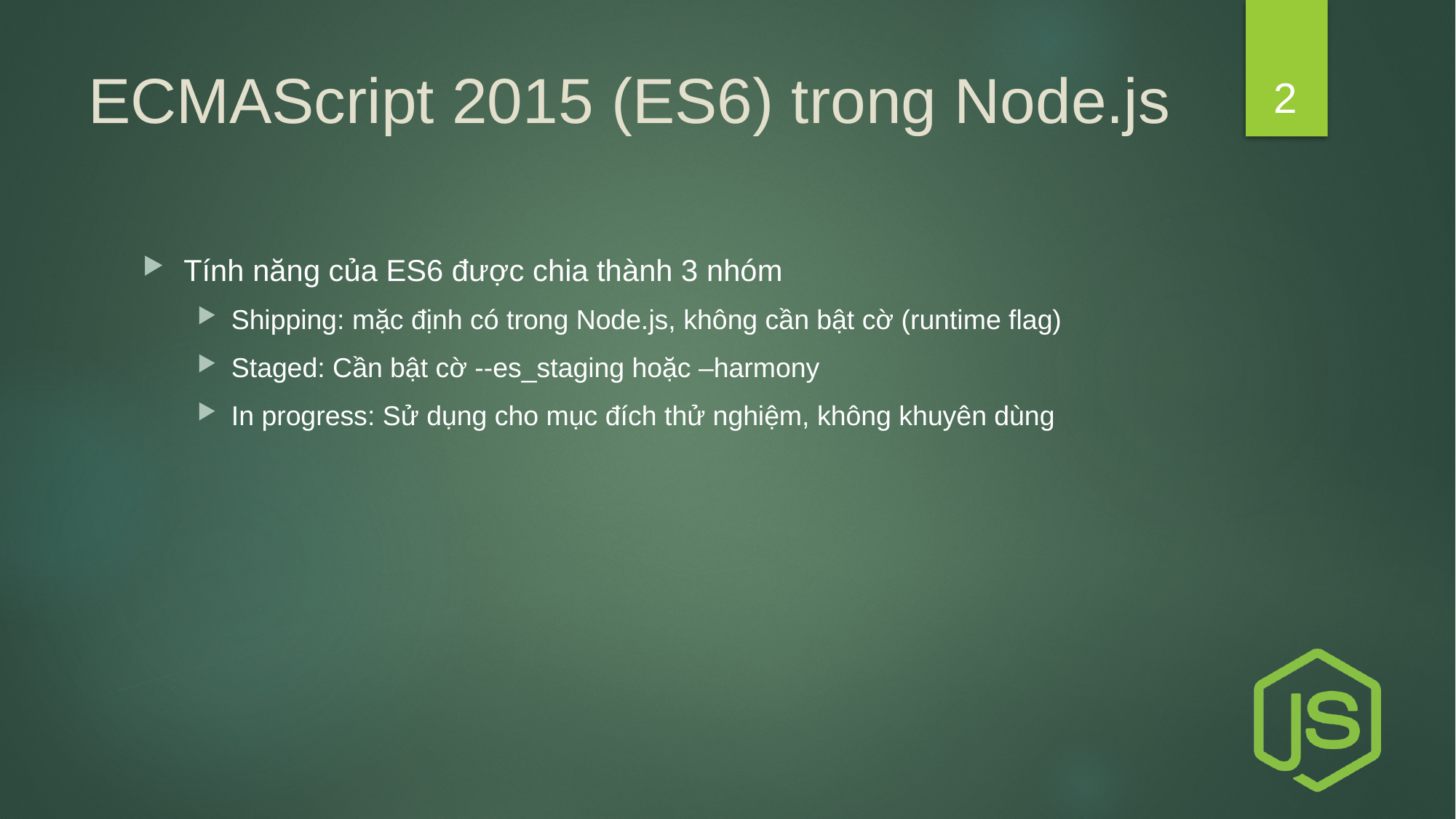

2
# ECMAScript 2015 (ES6) trong Node.js
Tính năng của ES6 được chia thành 3 nhóm
Shipping: mặc định có trong Node.js, không cần bật cờ (runtime flag)
Staged: Cần bật cờ --es_staging hoặc –harmony
In progress: Sử dụng cho mục đích thử nghiệm, không khuyên dùng